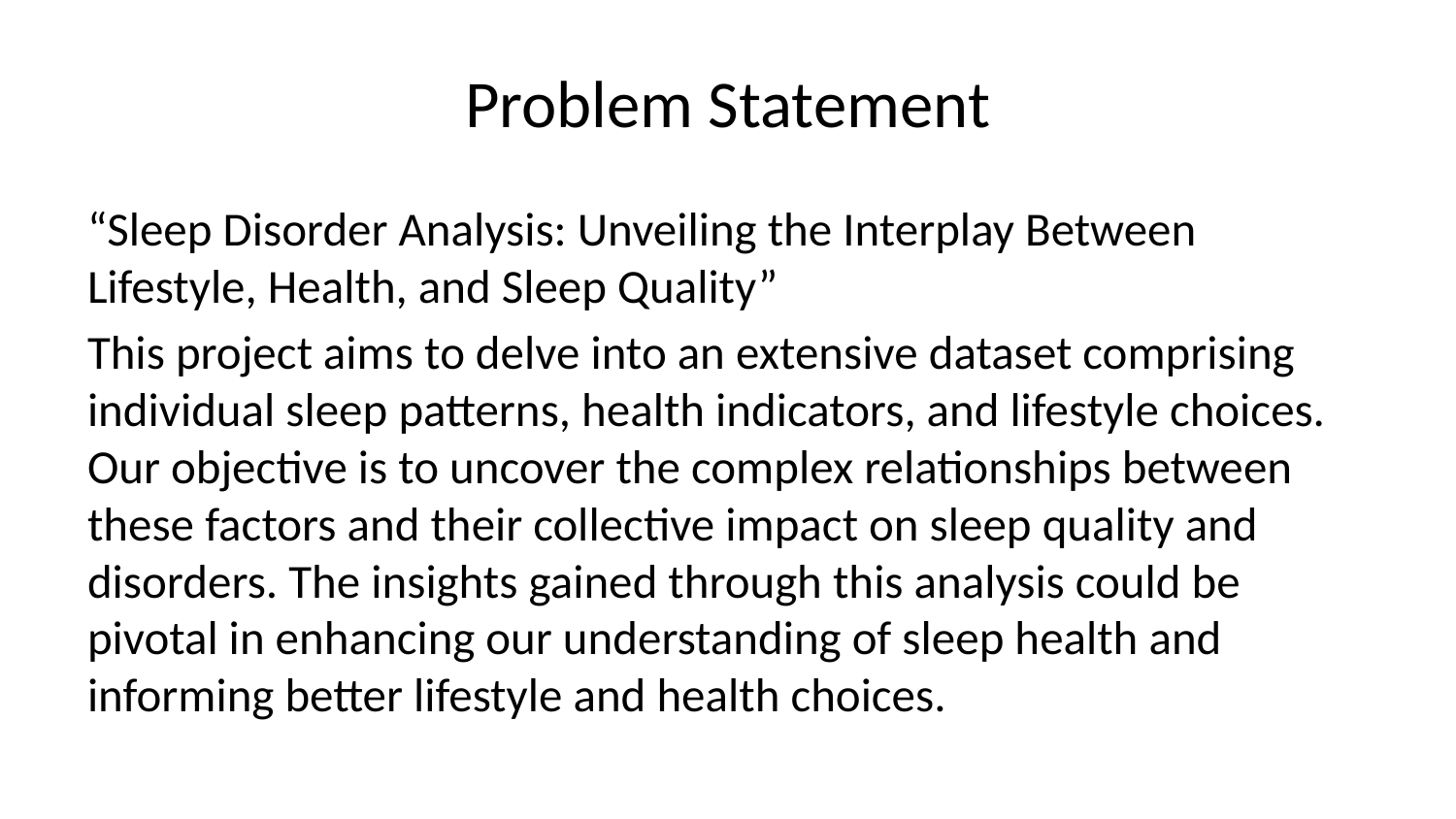

# Problem Statement
“Sleep Disorder Analysis: Unveiling the Interplay Between Lifestyle, Health, and Sleep Quality”
This project aims to delve into an extensive dataset comprising individual sleep patterns, health indicators, and lifestyle choices. Our objective is to uncover the complex relationships between these factors and their collective impact on sleep quality and disorders. The insights gained through this analysis could be pivotal in enhancing our understanding of sleep health and informing better lifestyle and health choices.